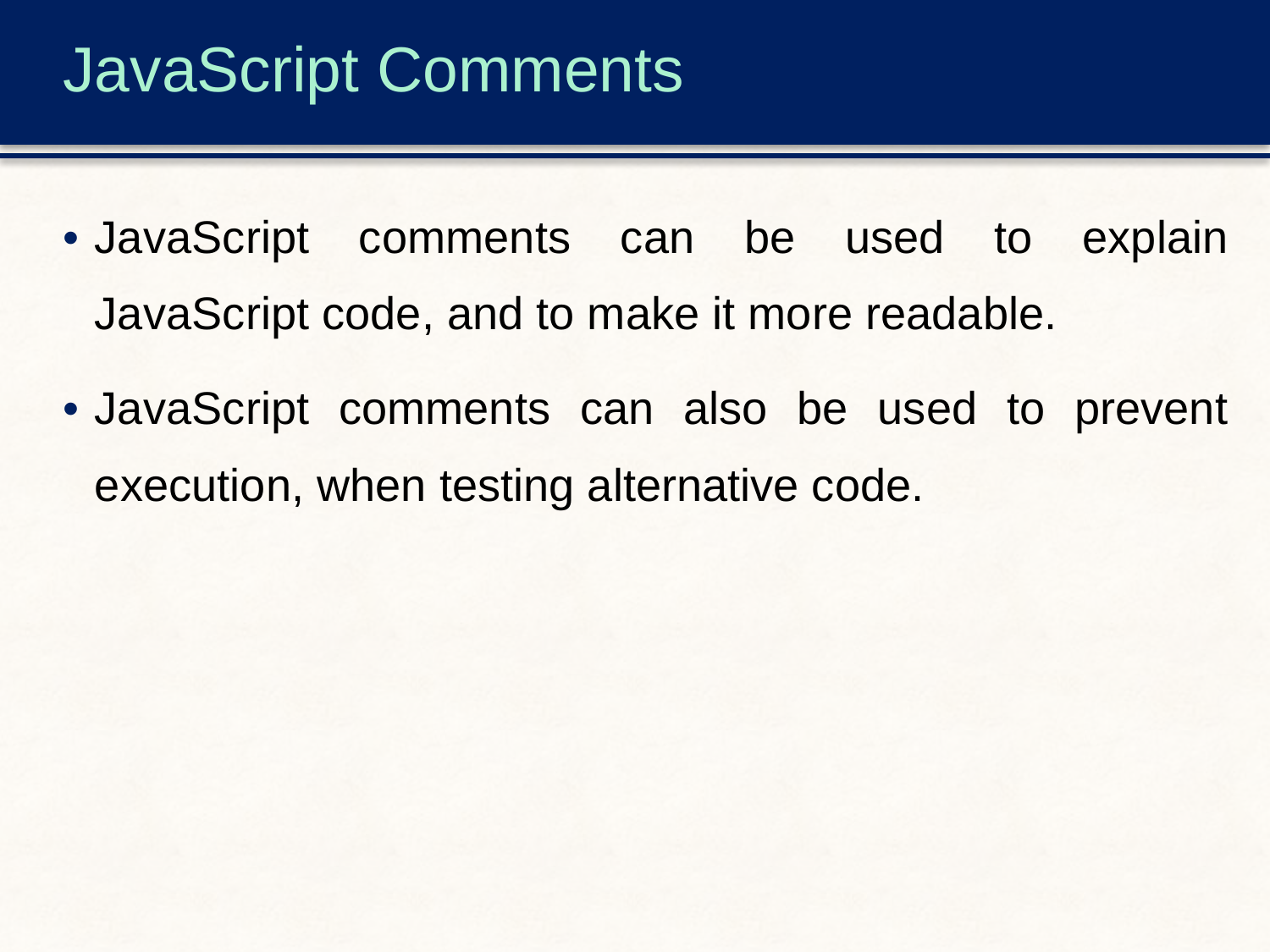

# JavaScript Comments
JavaScript comments can be used to explain JavaScript code, and to make it more readable.
JavaScript comments can also be used to prevent execution, when testing alternative code.